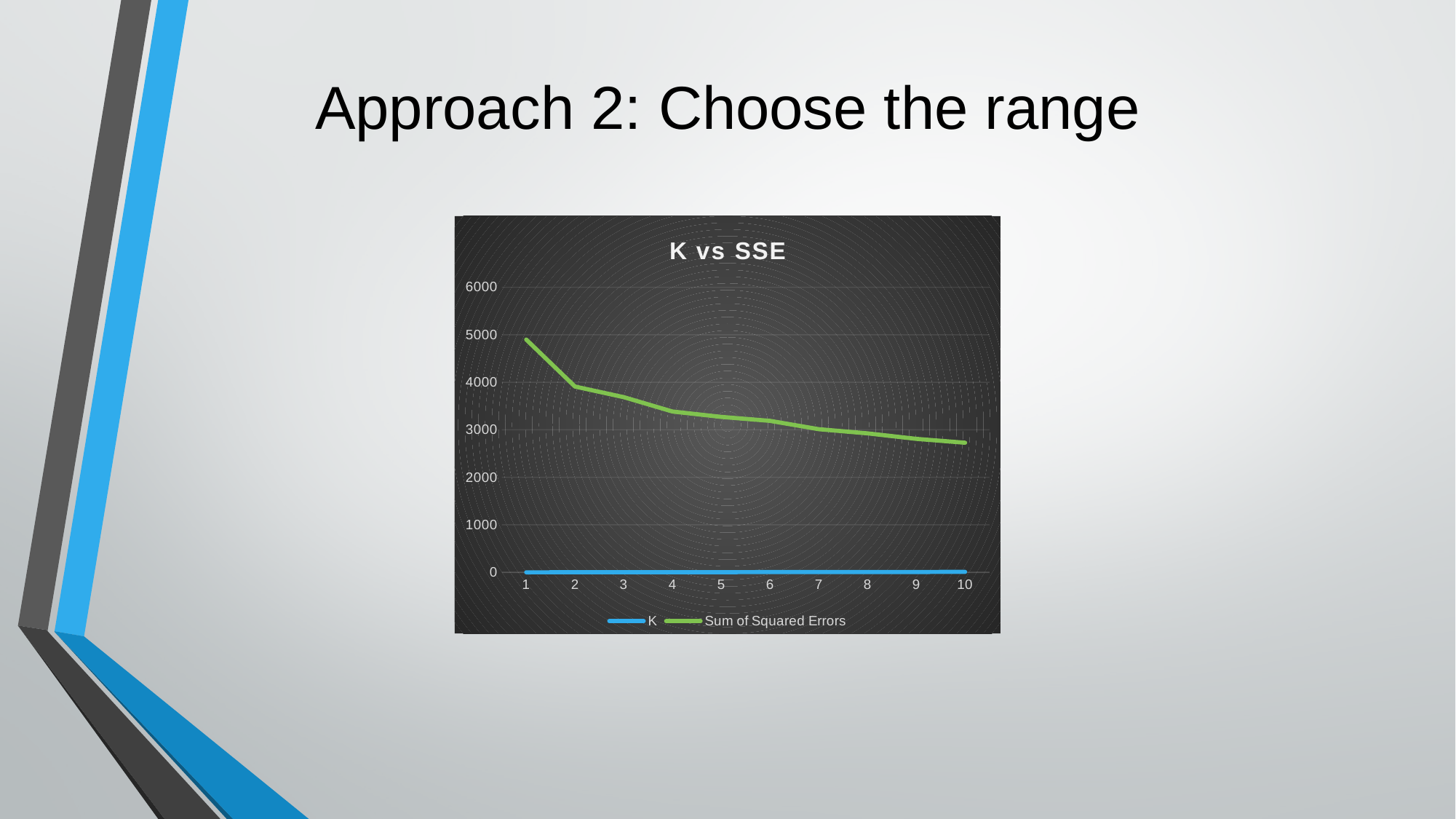

Approach 2: Choose the range

### Chart: K vs SSE

| Category | K | Sum of Squared Errors |
|---|---|---|